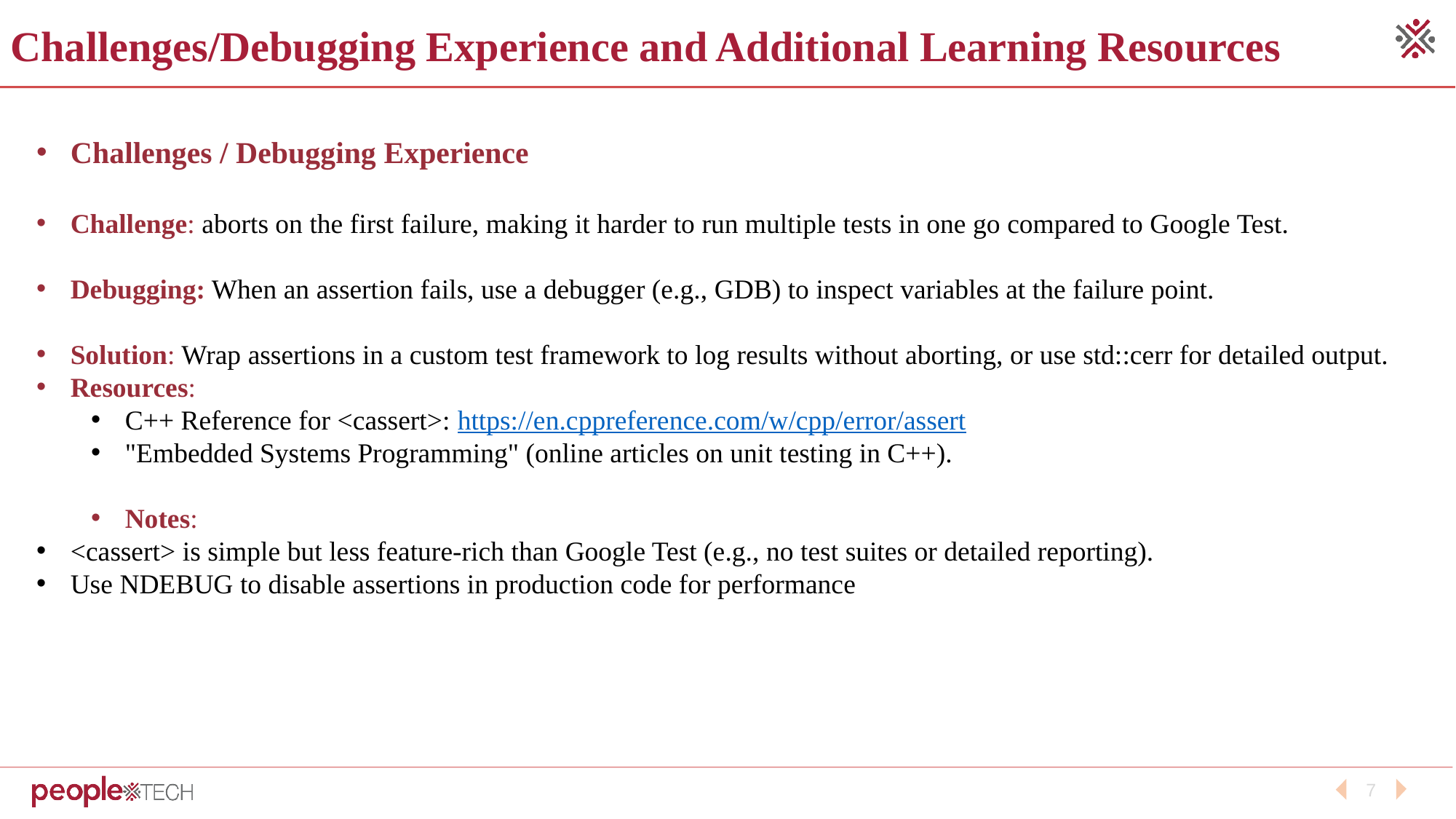

Challenges/Debugging Experience and Additional Learning Resources

Challenges / Debugging Experience

Challenge: aborts on the first failure, making it harder to run multiple tests in one go compared to Google Test.

Debugging: When an assertion fails, use a debugger (e.g., GDB) to inspect variables at the failure point.

Solution: Wrap assertions in a custom test framework to log results without aborting, or use std::cerr for detailed output.
Resources:
C++ Reference for <cassert>: https://en.cppreference.com/w/cpp/error/assert
"Embedded Systems Programming" (online articles on unit testing in C++).

Notes:
<cassert> is simple but less feature-rich than Google Test (e.g., no test suites or detailed reporting).
Use NDEBUG to disable assertions in production code for performance